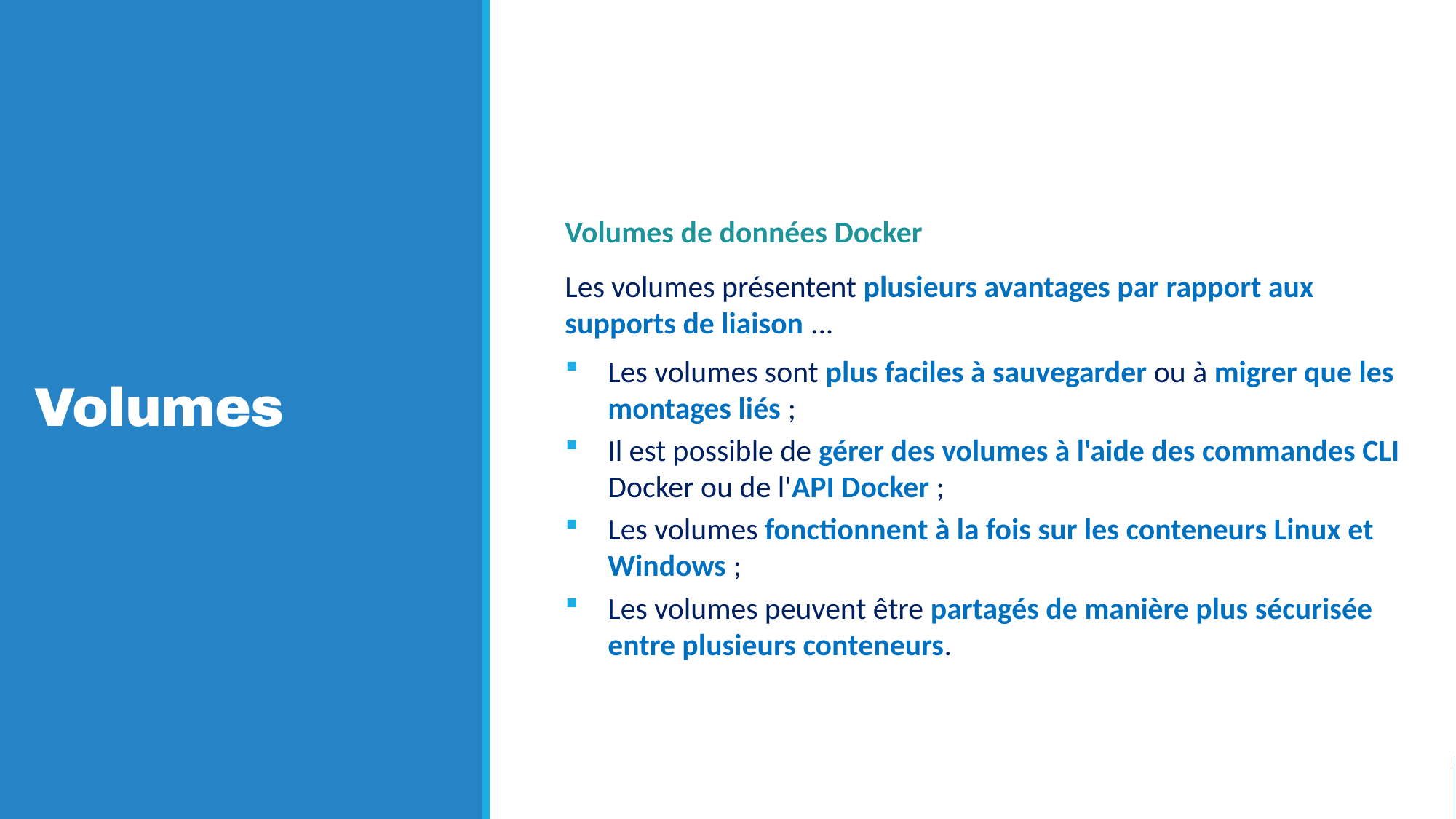

# Volumes

Volumes de données Docker
Les volumes présentent plusieurs avantages par rapport aux supports de liaison ...
Les volumes sont plus faciles à sauvegarder ou à migrer que les montages liés ;
Il est possible de gérer des volumes à l'aide des commandes CLI Docker ou de l'API Docker ;
Les volumes fonctionnent à la fois sur les conteneurs Linux et Windows ;
Les volumes peuvent être partagés de manière plus sécurisée entre plusieurs conteneurs.